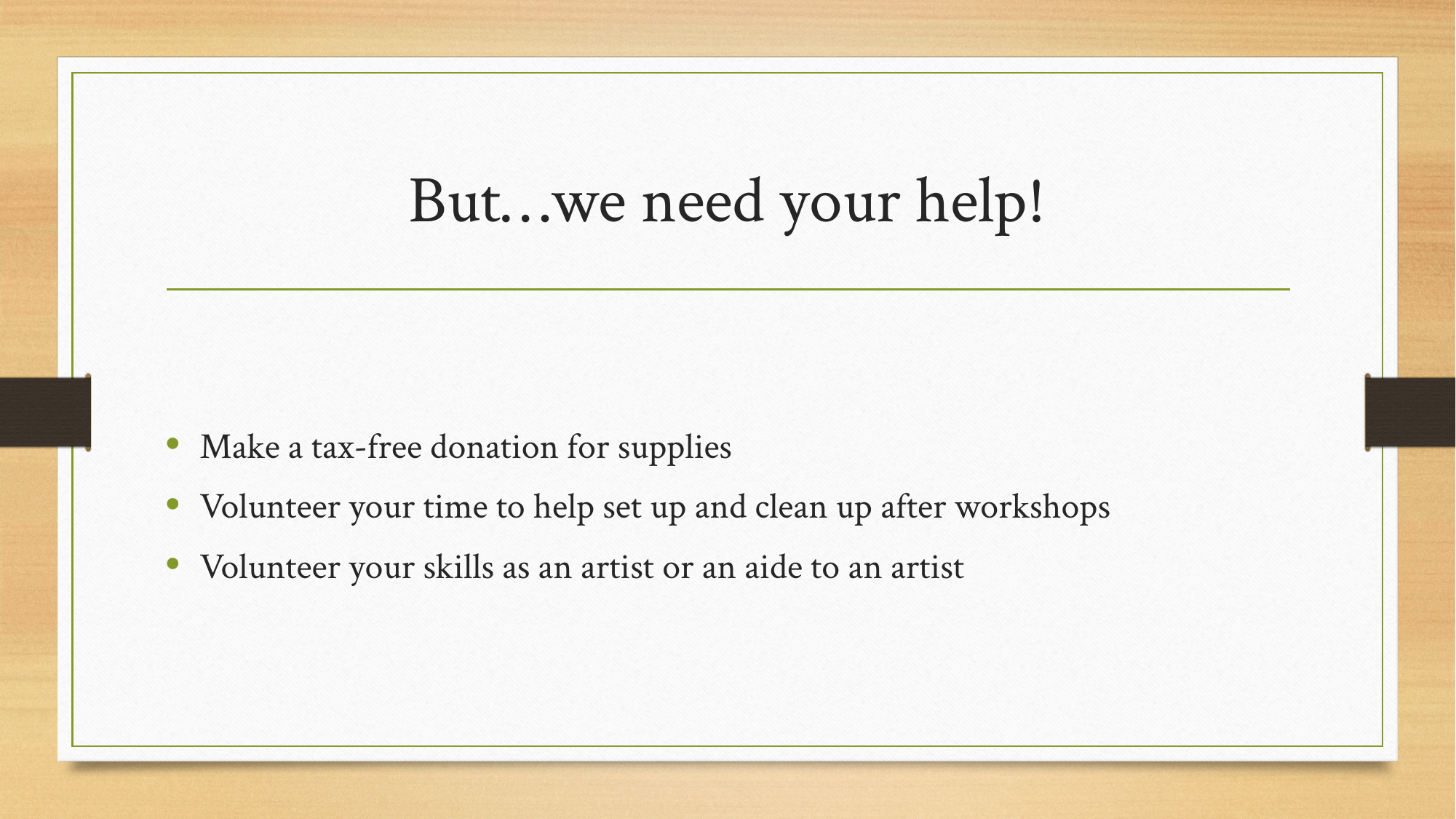

# But…we need your help!
Make a tax-free donation for supplies
Volunteer your time to help set up and clean up after workshops
Volunteer your skills as an artist or an aide to an artist